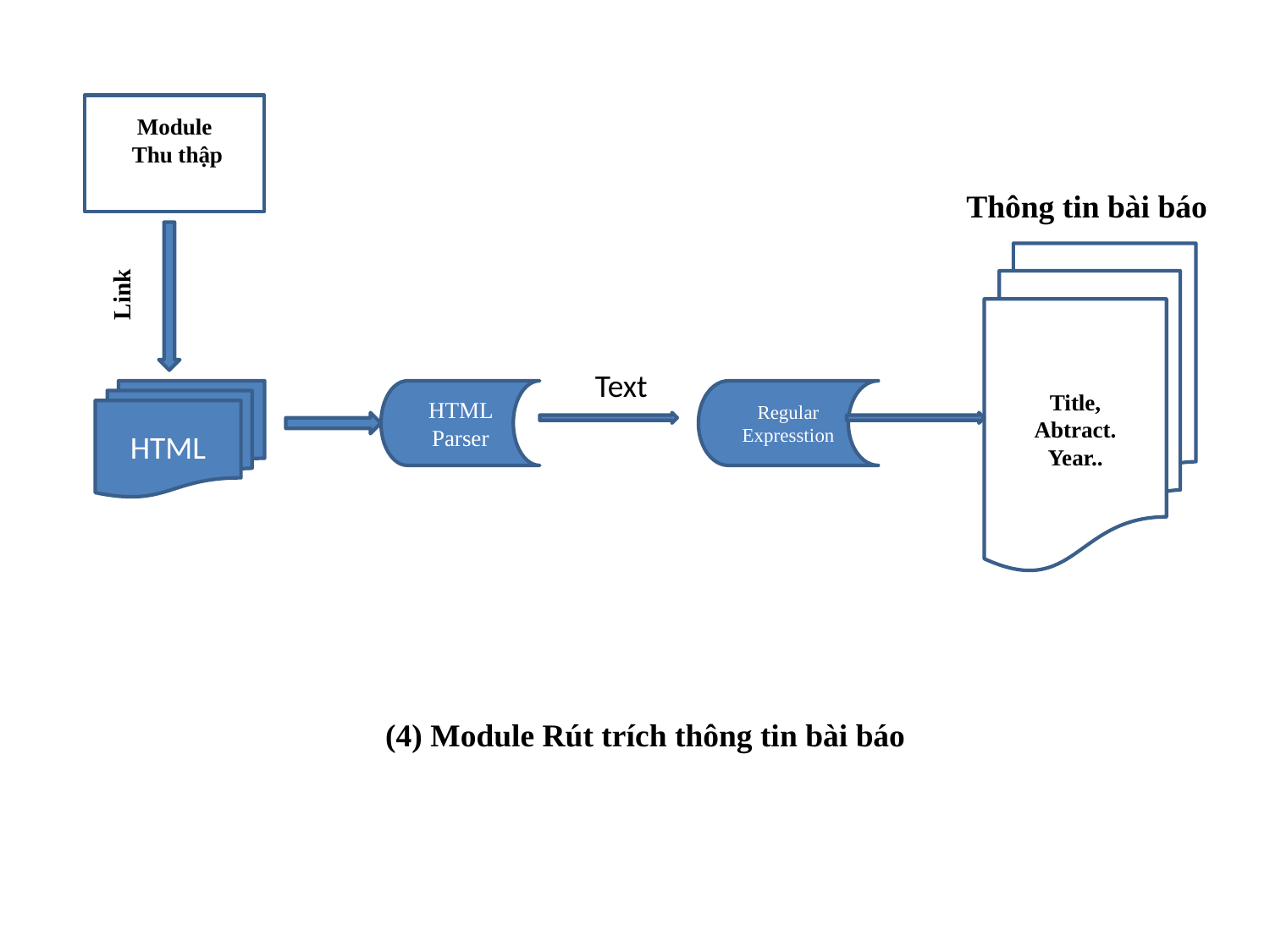

Module
 Thu thập

Thông tin bài báo

Title,
Abtract.
Year..
Link
Text
HTML
HTML Parser
Regular Expresstion

(4) Module Rút trích thông tin bài báo